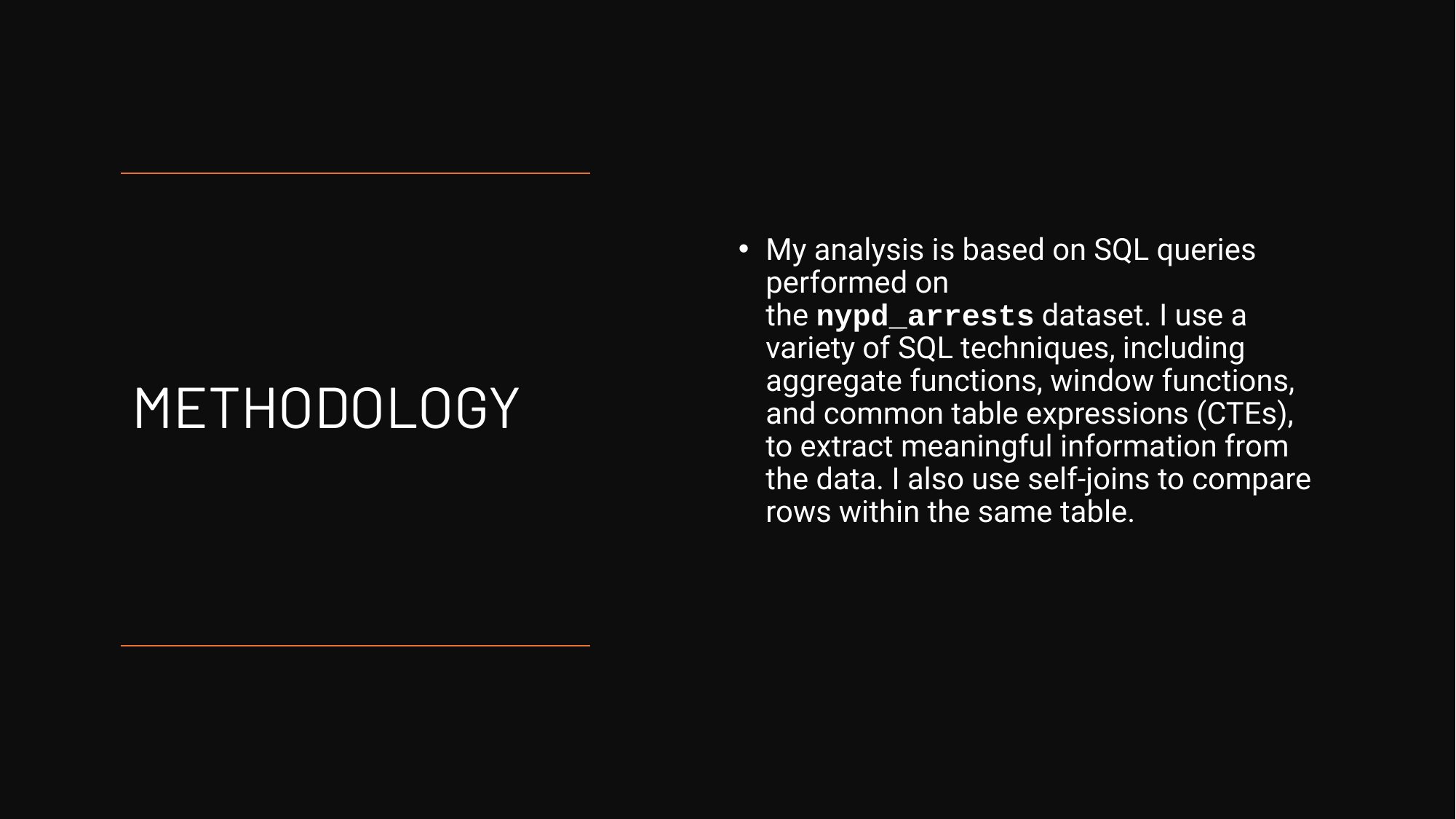

My analysis is based on SQL queries performed on the nypd_arrests dataset. I use a variety of SQL techniques, including aggregate functions, window functions, and common table expressions (CTEs), to extract meaningful information from the data. I also use self-joins to compare rows within the same table.

# METHODOLOGY